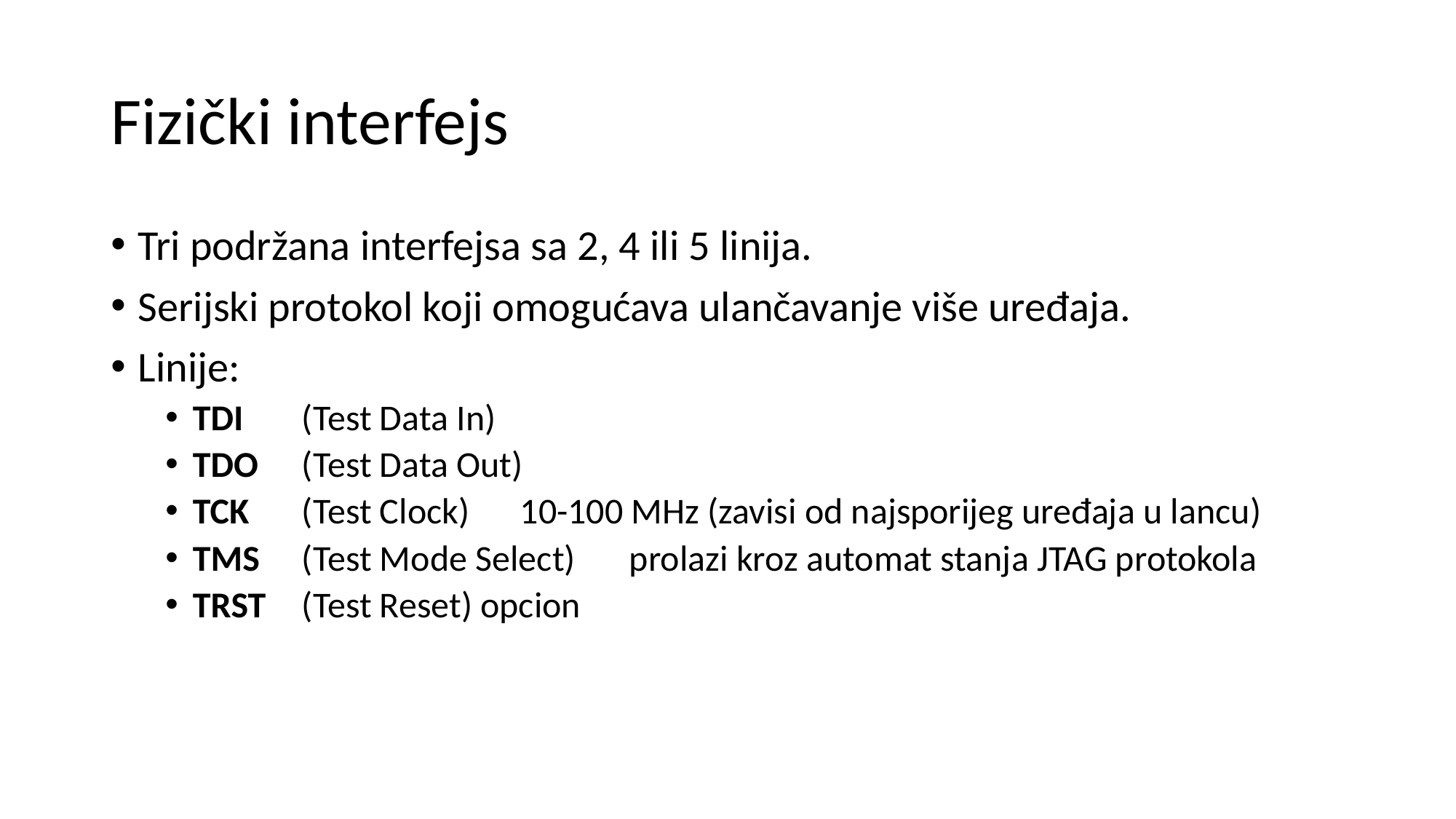

# Fizički interfejs
Tri podržana interfejsa sa 2, 4 ili 5 linija.
Serijski protokol koji omogućava ulančavanje više uređaja.
Linije:
TDI	(Test Data In)
TDO	(Test Data Out)
TCK	(Test Clock)	10-100 MHz (zavisi od najsporijeg uređaja u lancu)
TMS	(Test Mode Select)	prolazi kroz automat stanja JTAG protokola
TRST	(Test Reset) opcion